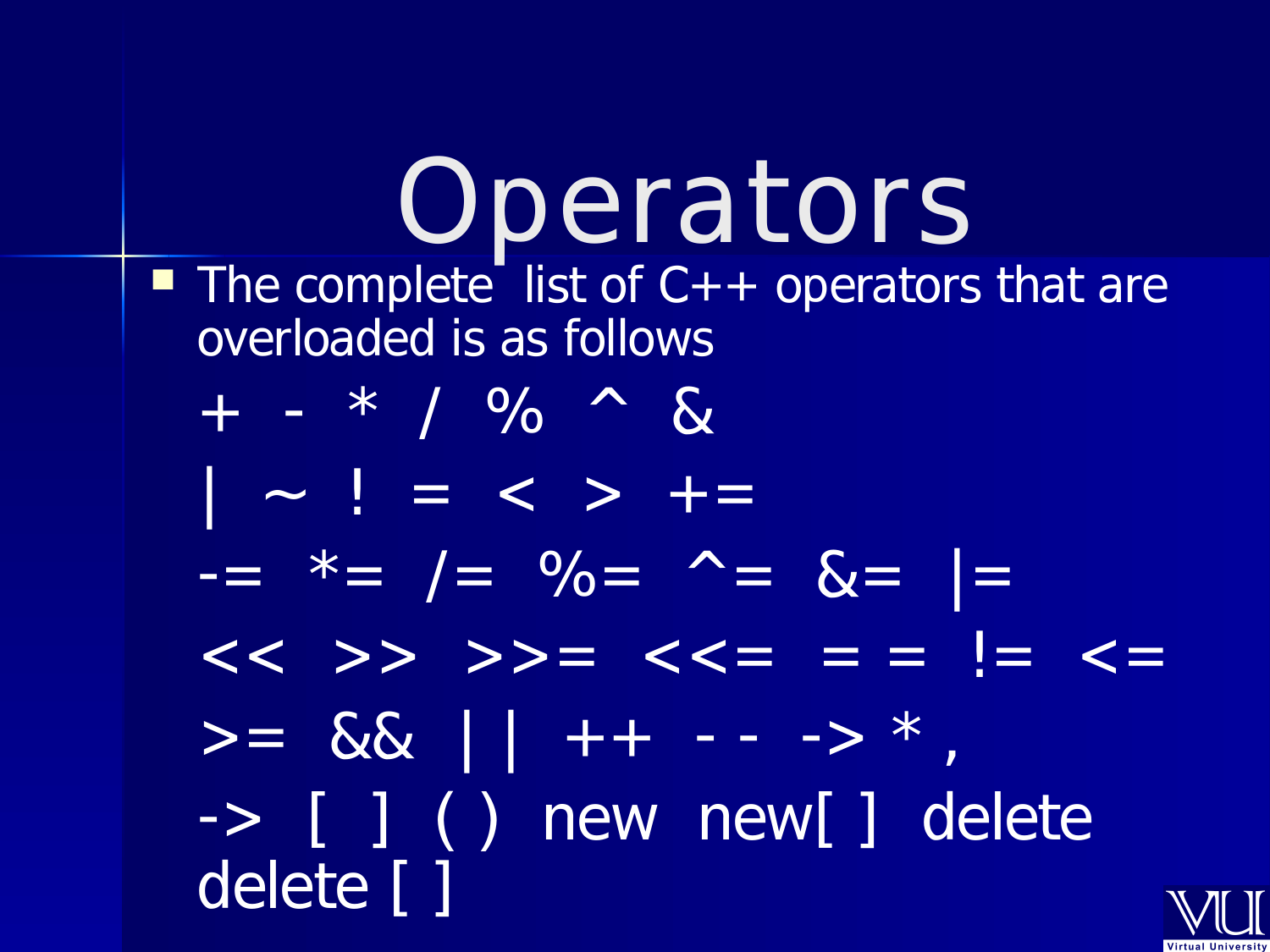

# Operators
The complete  list of C++ operators that are overloaded is as follows
	+  -  *  /  %  ^  &
	|  ~  !  =  <  >  +=
	-=  *=  /=  %=  ^=  &=  |=
	<<  >>  >>=  <<=  = =  !=  <=
	>=  &&  | |  ++  - -  -> * ,
	->  [  ]  ( )  new  new[ ]  delete  delete [ ]